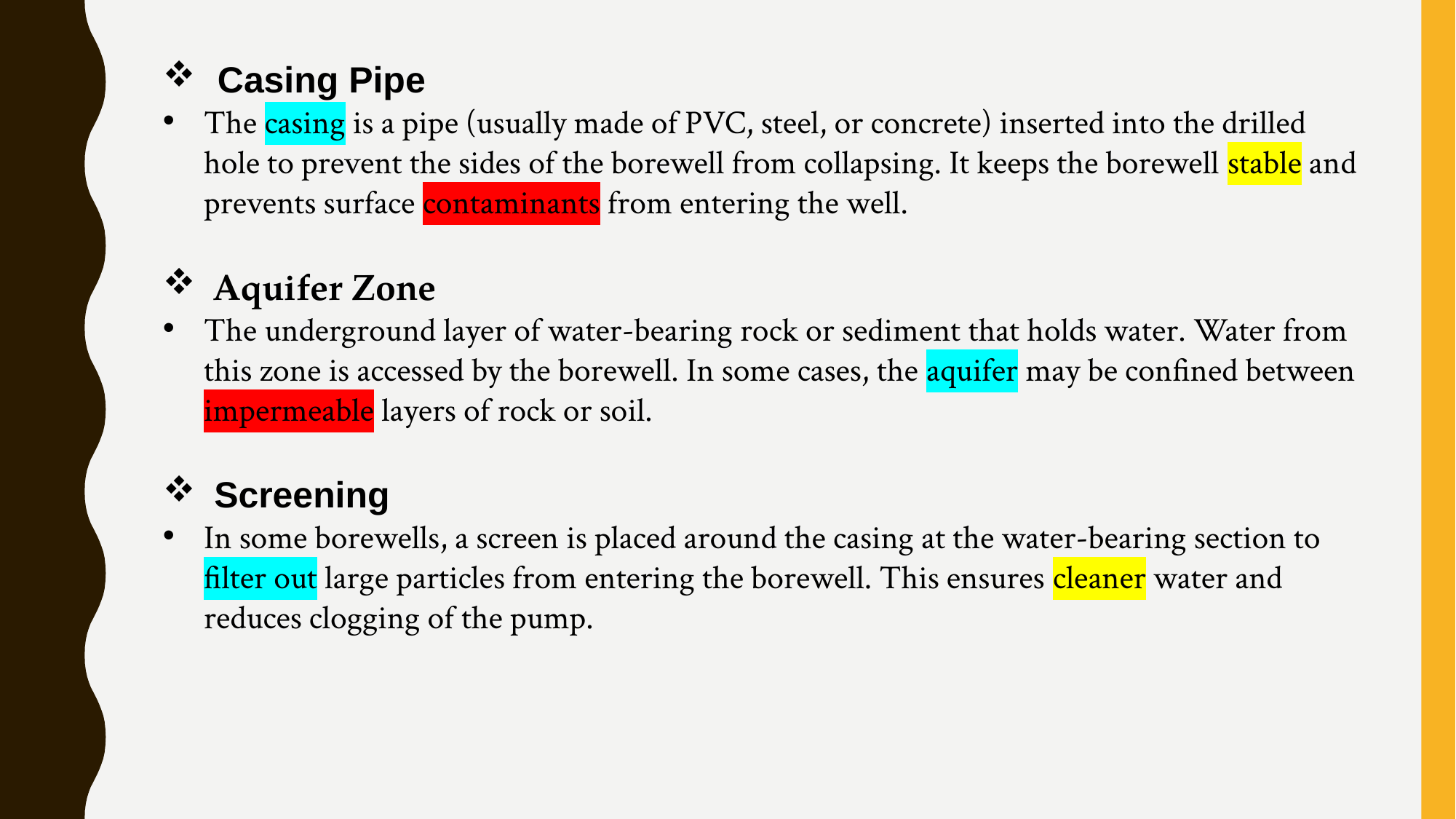

Casing Pipe
The casing is a pipe (usually made of PVC, steel, or concrete) inserted into the drilled hole to prevent the sides of the borewell from collapsing. It keeps the borewell stable and prevents surface contaminants from entering the well.

 Aquifer Zone
The underground layer of water-bearing rock or sediment that holds water. Water from this zone is accessed by the borewell. In some cases, the aquifer may be confined between impermeable layers of rock or soil.

 Screening
In some borewells, a screen is placed around the casing at the water-bearing section to filter out large particles from entering the borewell. This ensures cleaner water and reduces clogging of the pump.